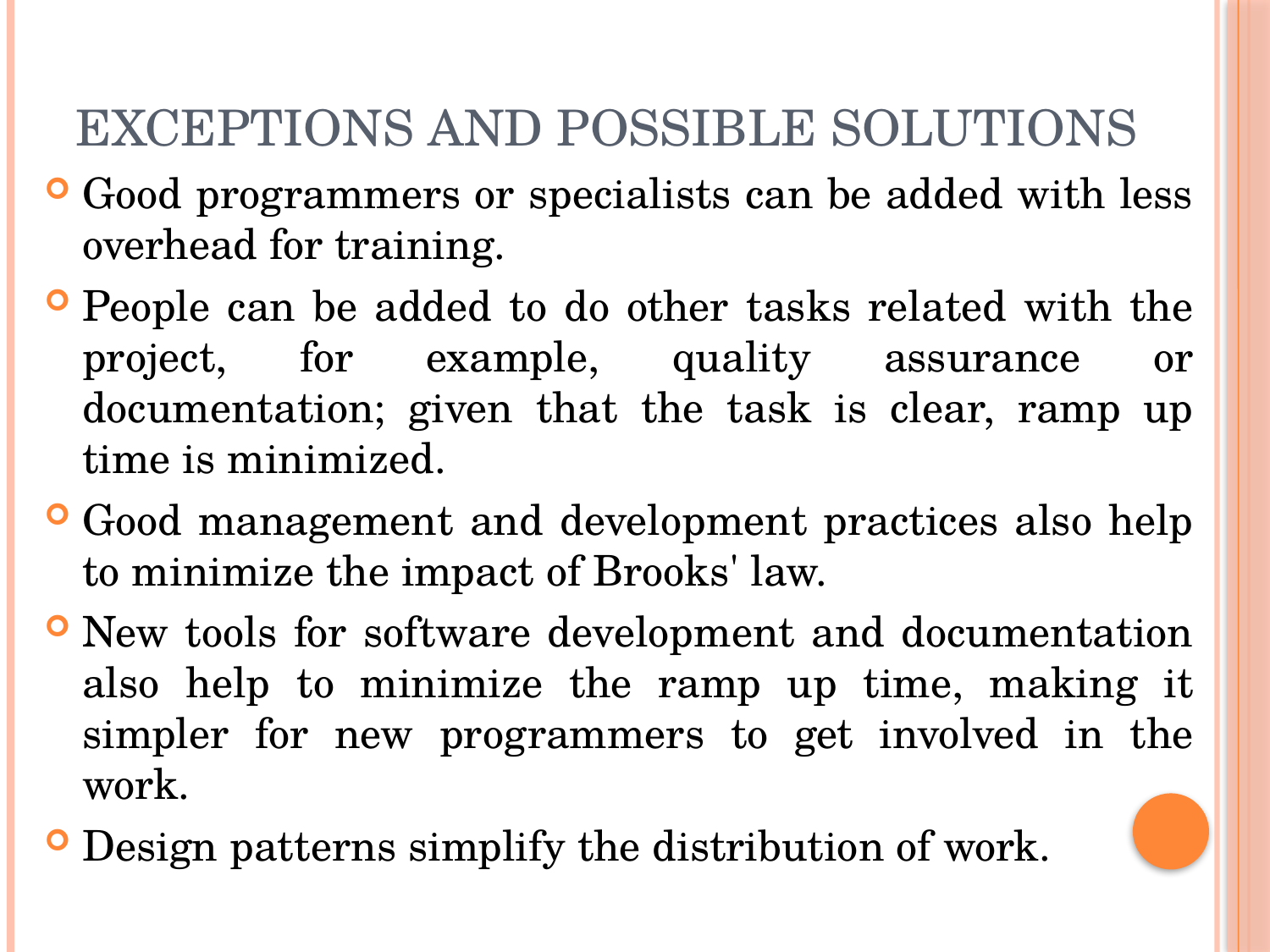

# Exceptions and possible solutions
Good programmers or specialists can be added with less overhead for training.
People can be added to do other tasks related with the project, for example, quality assurance or documentation; given that the task is clear, ramp up time is minimized.
Good management and development practices also help to minimize the impact of Brooks' law.
New tools for software development and documentation also help to minimize the ramp up time, making it simpler for new programmers to get involved in the work.
Design patterns simplify the distribution of work.